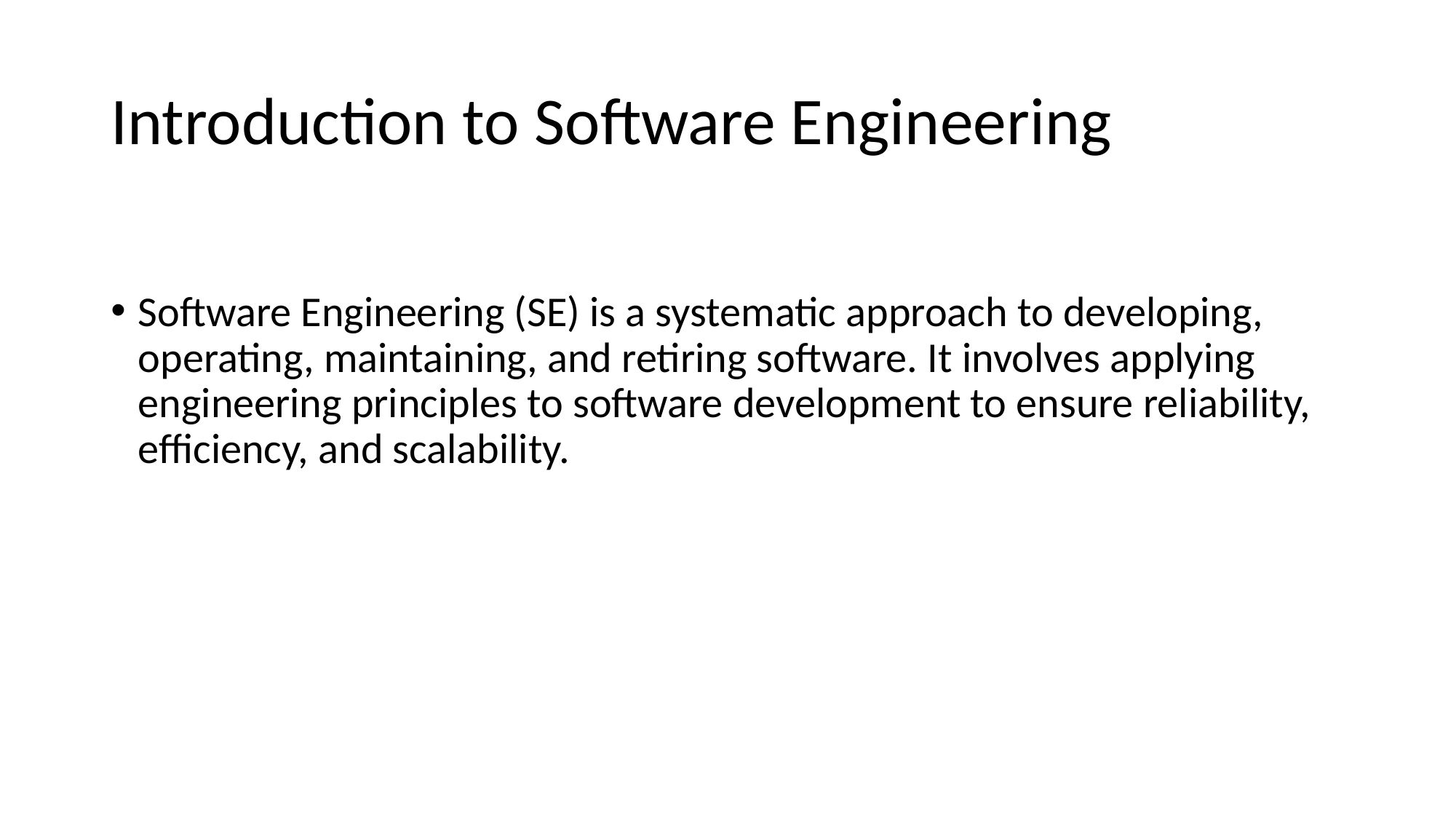

# Introduction to Software Engineering

Software Engineering (SE) is a systematic approach to developing, operating, maintaining, and retiring software. It involves applying engineering principles to software development to ensure reliability, efficiency, and scalability.